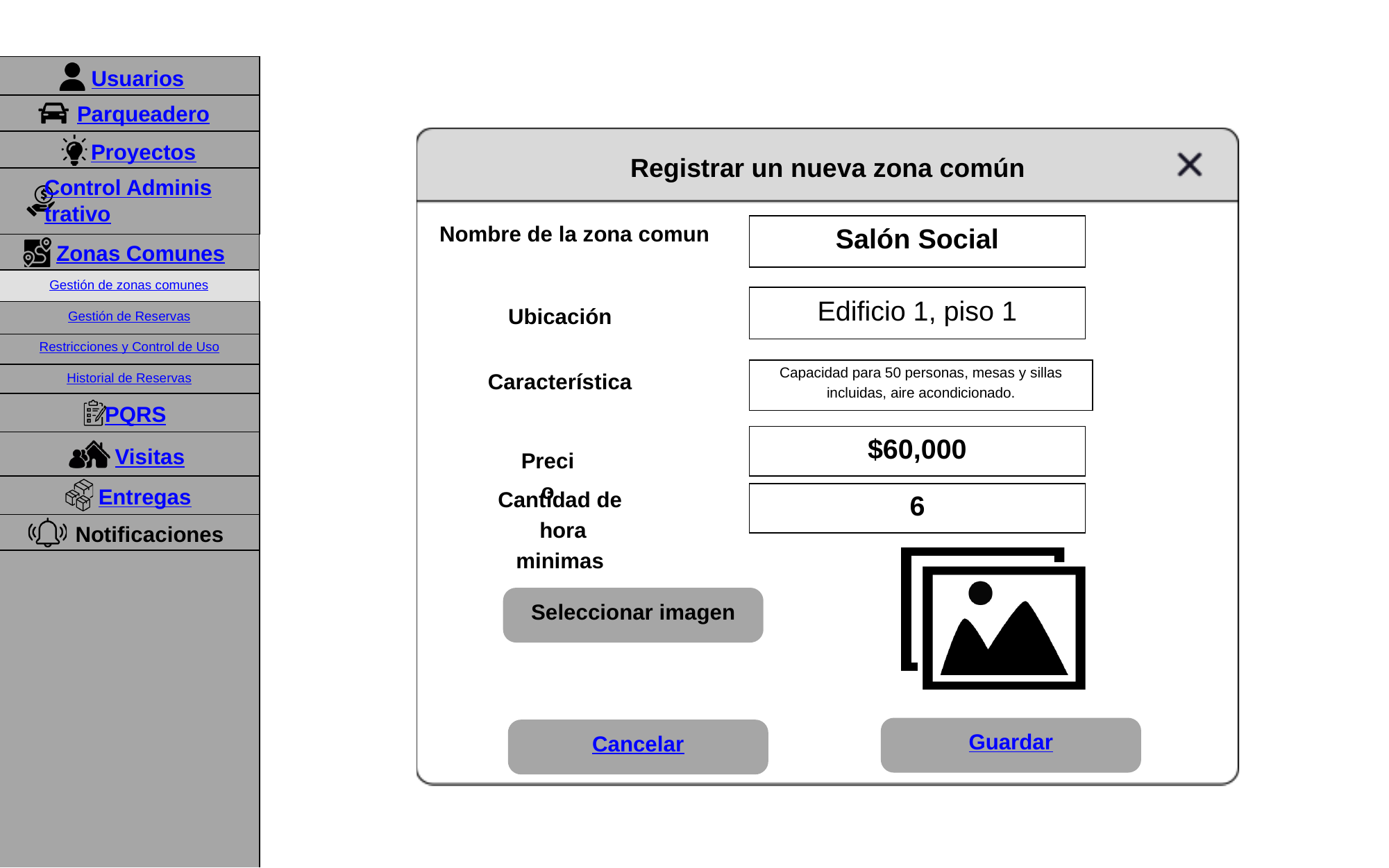

Usuarios

Parqueadero

Proyectos

Registrar un nueva zona común

Control Administrativo

Salón Social
Nombre de la zona comun

Zonas Comunes

Gestión de zonas comunes

Edificio 1, piso 1
Ubicación

Gestión de Reservas

Restricciones y Control de Uso

Capacidad para 50 personas, mesas y sillas incluidas, aire acondicionado.
Característica

Historial de Reservas

PQRS

$60,000

Visitas
Precio

Entregas

Cantidad de
 hora minimas

6

Notificaciones

Seleccionar imagen

Guardar

Cancelar